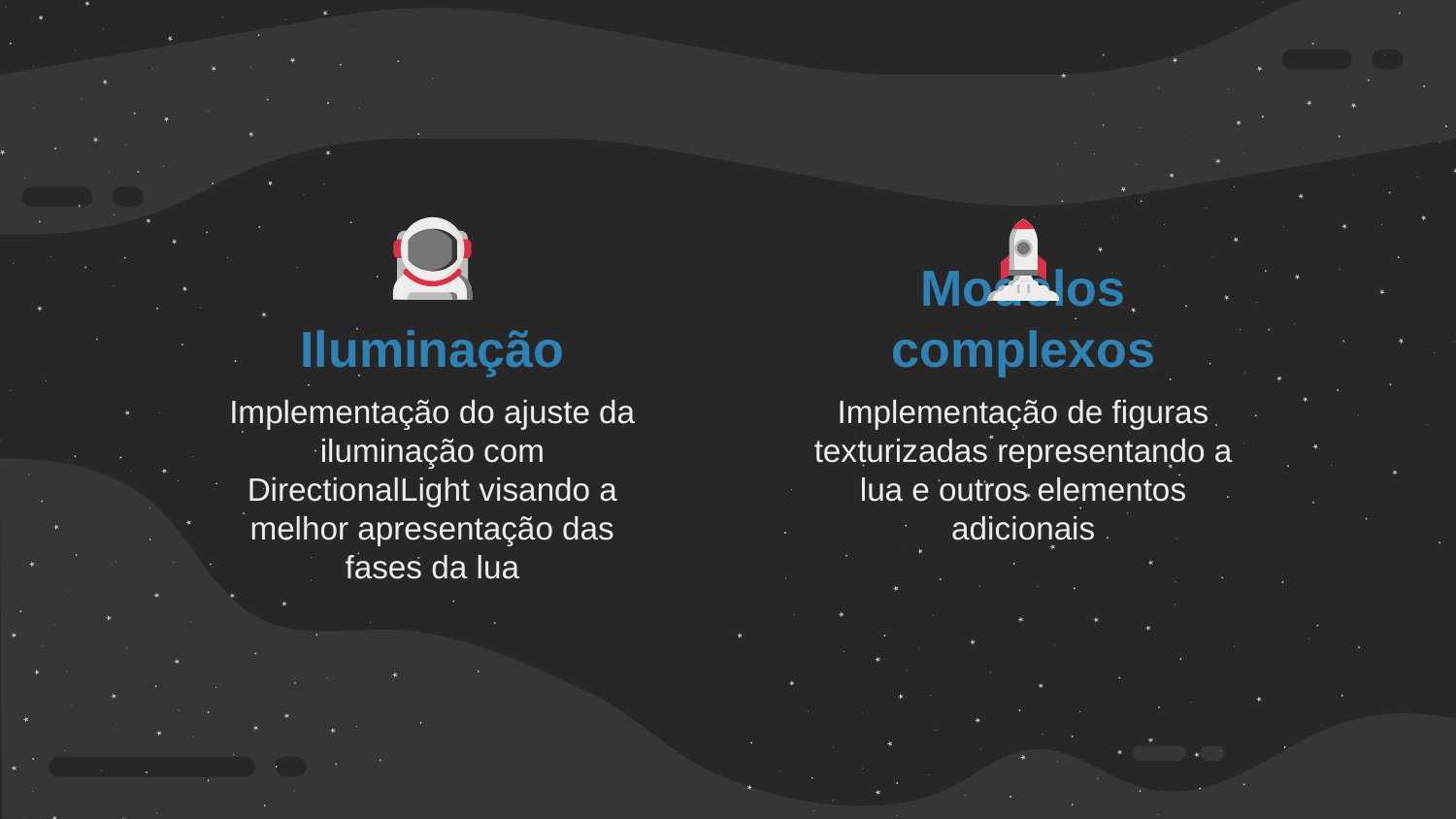

Iluminação
Modelos complexos
Implementação do ajuste da iluminação com DirectionalLight visando a melhor apresentação das fases da lua

Implementação de figuras texturizadas representando a lua e outros elementos adicionais